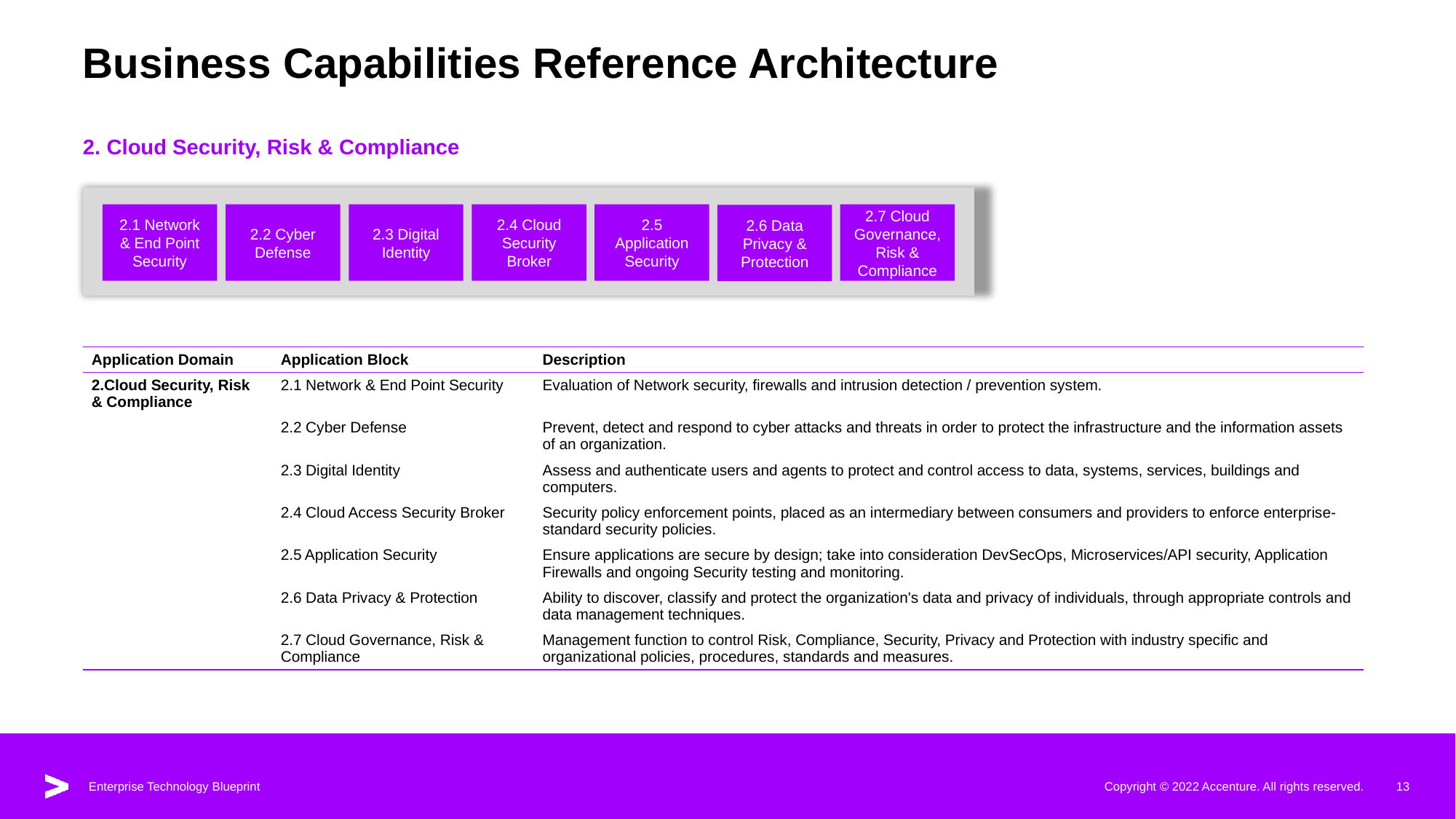

# Business Capabilities Reference Architecture
2. Cloud Security, Risk & Compliance

2.1 Network & End Point Security
2.2 Cyber Defense
2.3 Digital Identity
2.4 Cloud Security Broker
2.5 Application Security
2.7 Cloud Governance, Risk & Compliance
2.6 Data Privacy & Protection
| Application Domain | Application Block | Description |
| --- | --- | --- |
| 2.Cloud Security, Risk & Compliance | 2.1 Network & End Point Security | Evaluation of Network security, firewalls and intrusion detection / prevention system. |
|  | 2.2 Cyber Defense | Prevent, detect and respond to cyber attacks and threats in order to protect the infrastructure and the information assets of an organization. |
|  | 2.3 Digital Identity | Assess and authenticate users and agents to protect and control access to data, systems, services, buildings and computers. |
|  | 2.4 Cloud Access Security Broker | Security policy enforcement points, placed as an intermediary between consumers and providers to enforce enterprise-standard security policies. |
|  | 2.5 Application Security | Ensure applications are secure by design; take into consideration DevSecOps, Microservices/API security, Application Firewalls and ongoing Security testing and monitoring. |
|  | 2.6 Data Privacy & Protection | Ability to discover, classify and protect the organization's data and privacy of individuals, through appropriate controls and data management techniques. |
|  | 2.7 Cloud Governance, Risk & Compliance | Management function to control Risk, Compliance, Security, Privacy and Protection with industry specific and organizational policies, procedures, standards and measures. |